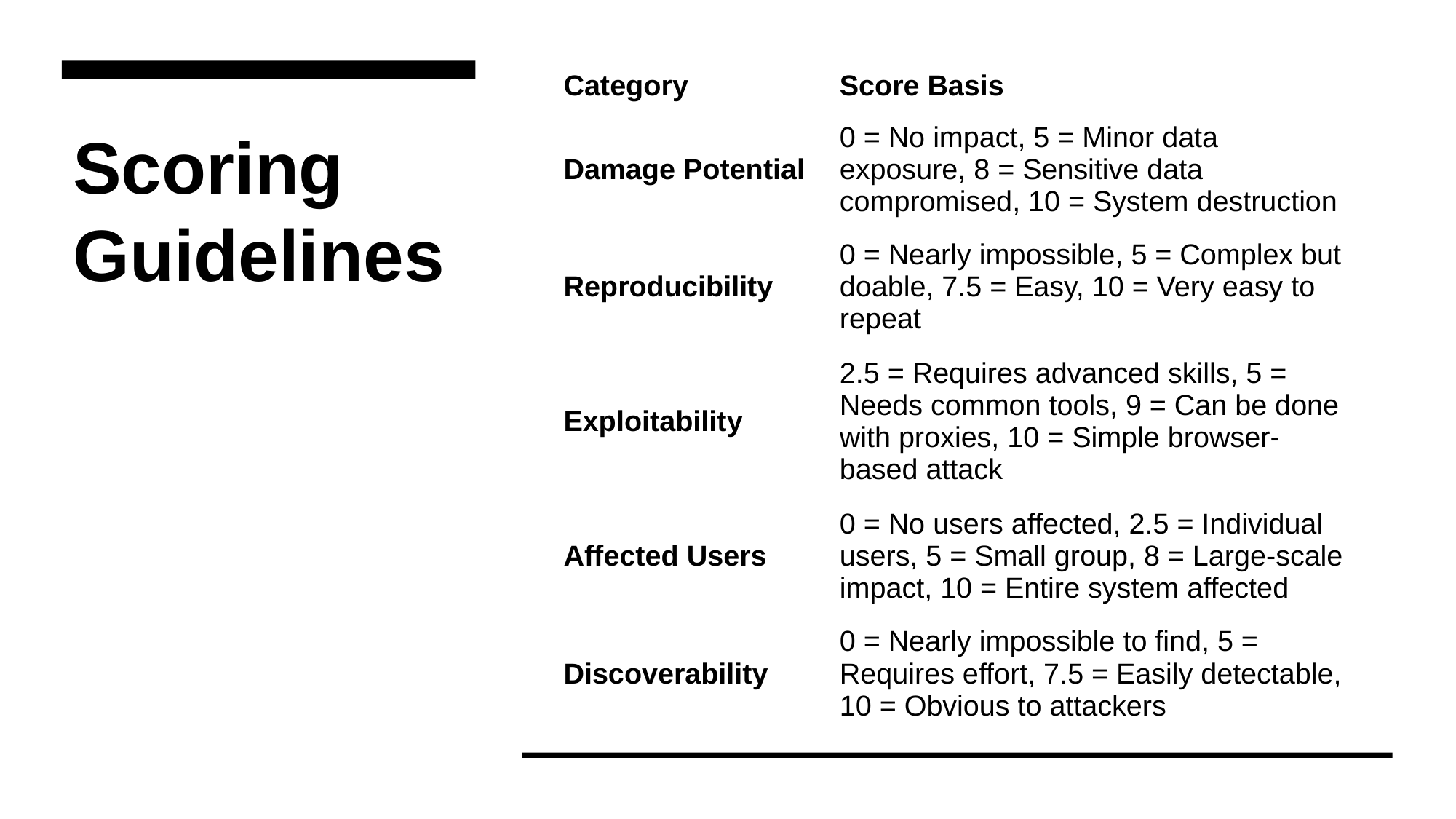

| Category | Score Basis |
| --- | --- |
| Damage Potential | 0 = No impact, 5 = Minor data exposure, 8 = Sensitive data compromised, 10 = System destruction |
| Reproducibility | 0 = Nearly impossible, 5 = Complex but doable, 7.5 = Easy, 10 = Very easy to repeat |
| Exploitability | 2.5 = Requires advanced skills, 5 = Needs common tools, 9 = Can be done with proxies, 10 = Simple browser-based attack |
| Affected Users | 0 = No users affected, 2.5 = Individual users, 5 = Small group, 8 = Large-scale impact, 10 = Entire system affected |
| Discoverability | 0 = Nearly impossible to find, 5 = Requires effort, 7.5 = Easily detectable, 10 = Obvious to attackers |
# Scoring Guidelines